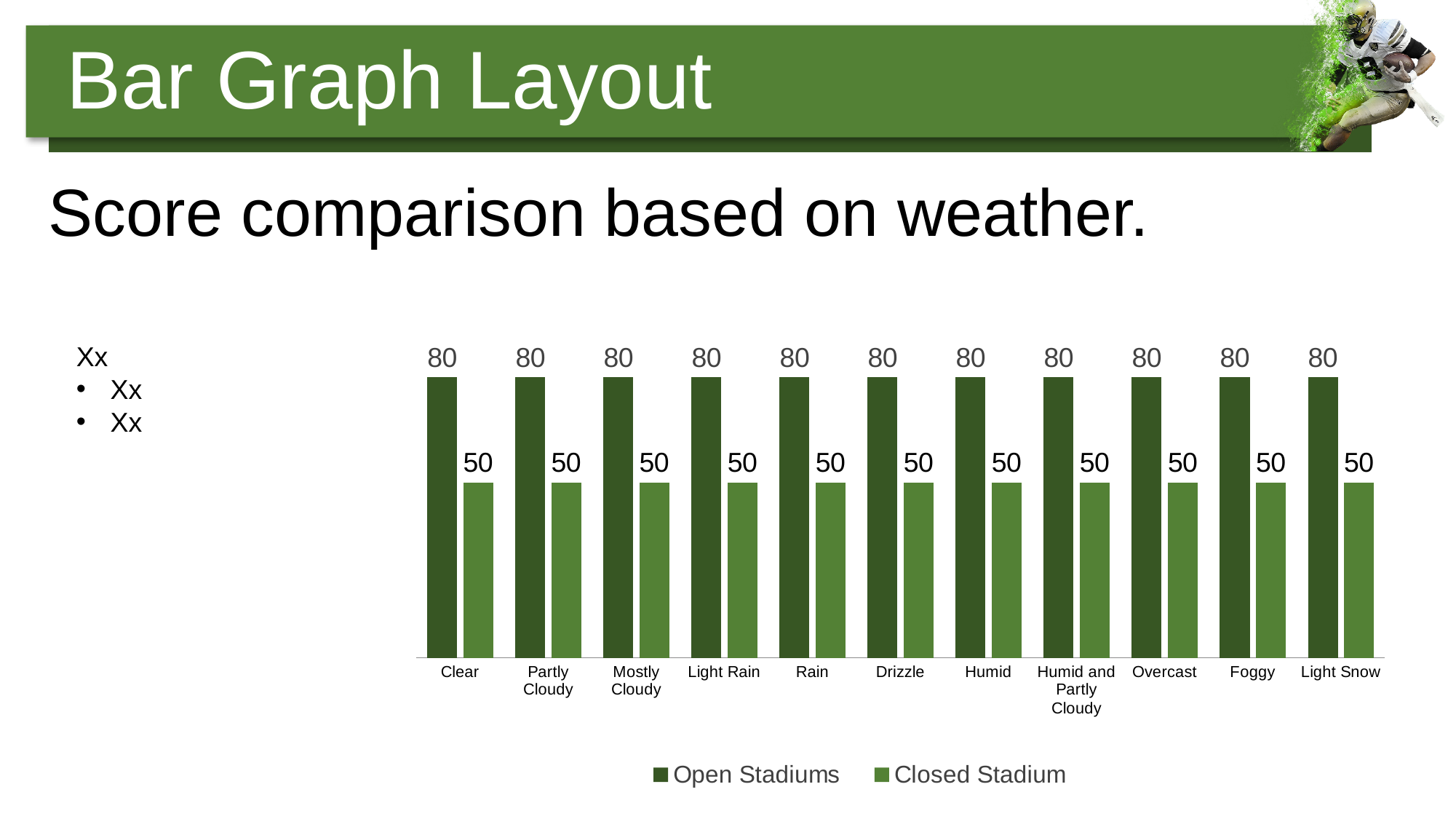

Bar Graph Layout
Score comparison based on weather.

### Chart

| Category | Open Stadiums | Closed Stadium |
|---|---|---|
| Clear | 80.0 | 50.0 |
| Partly Cloudy | 80.0 | 50.0 |
| Mostly Cloudy | 80.0 | 50.0 |
| Light Rain | 80.0 | 50.0 |
| Rain | 80.0 | 50.0 |
| Drizzle | 80.0 | 50.0 |
| Humid | 80.0 | 50.0 |
| Humid and Partly Cloudy | 80.0 | 50.0 |
| Overcast | 80.0 | 50.0 |
| Foggy | 80.0 | 50.0 |
| Light Snow | 80.0 | 50.0 |
Xx
Xx
Xx